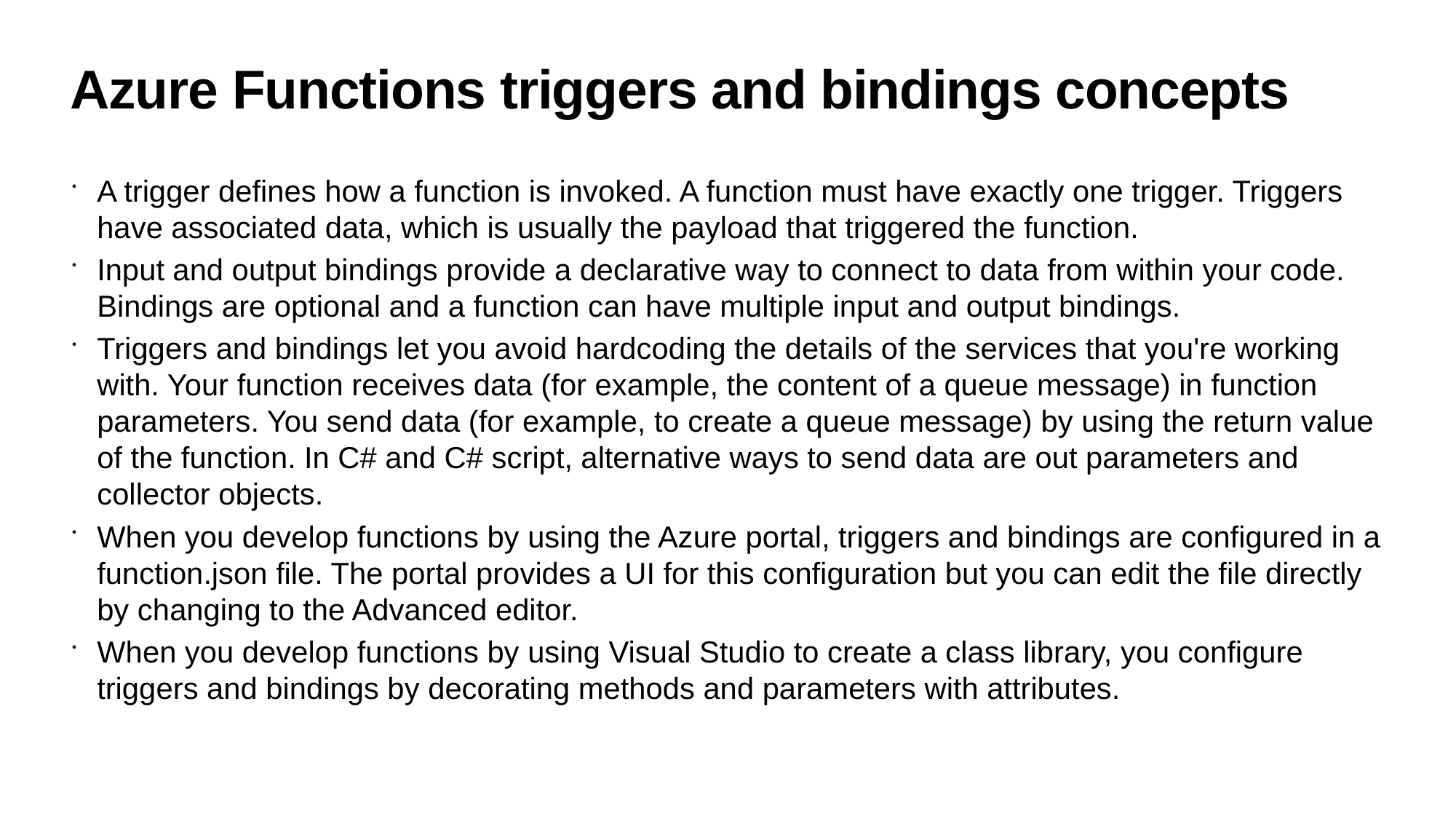

# Azure Functions triggers and bindings concepts
A trigger defines how a function is invoked. A function must have exactly one trigger. Triggers have associated data, which is usually the payload that triggered the function.
Input and output bindings provide a declarative way to connect to data from within your code. Bindings are optional and a function can have multiple input and output bindings.
Triggers and bindings let you avoid hardcoding the details of the services that you're working with. Your function receives data (for example, the content of a queue message) in function parameters. You send data (for example, to create a queue message) by using the return value of the function. In C# and C# script, alternative ways to send data are out parameters and collector objects.
When you develop functions by using the Azure portal, triggers and bindings are configured in a function.json file. The portal provides a UI for this configuration but you can edit the file directly by changing to the Advanced editor.
When you develop functions by using Visual Studio to create a class library, you configure triggers and bindings by decorating methods and parameters with attributes.